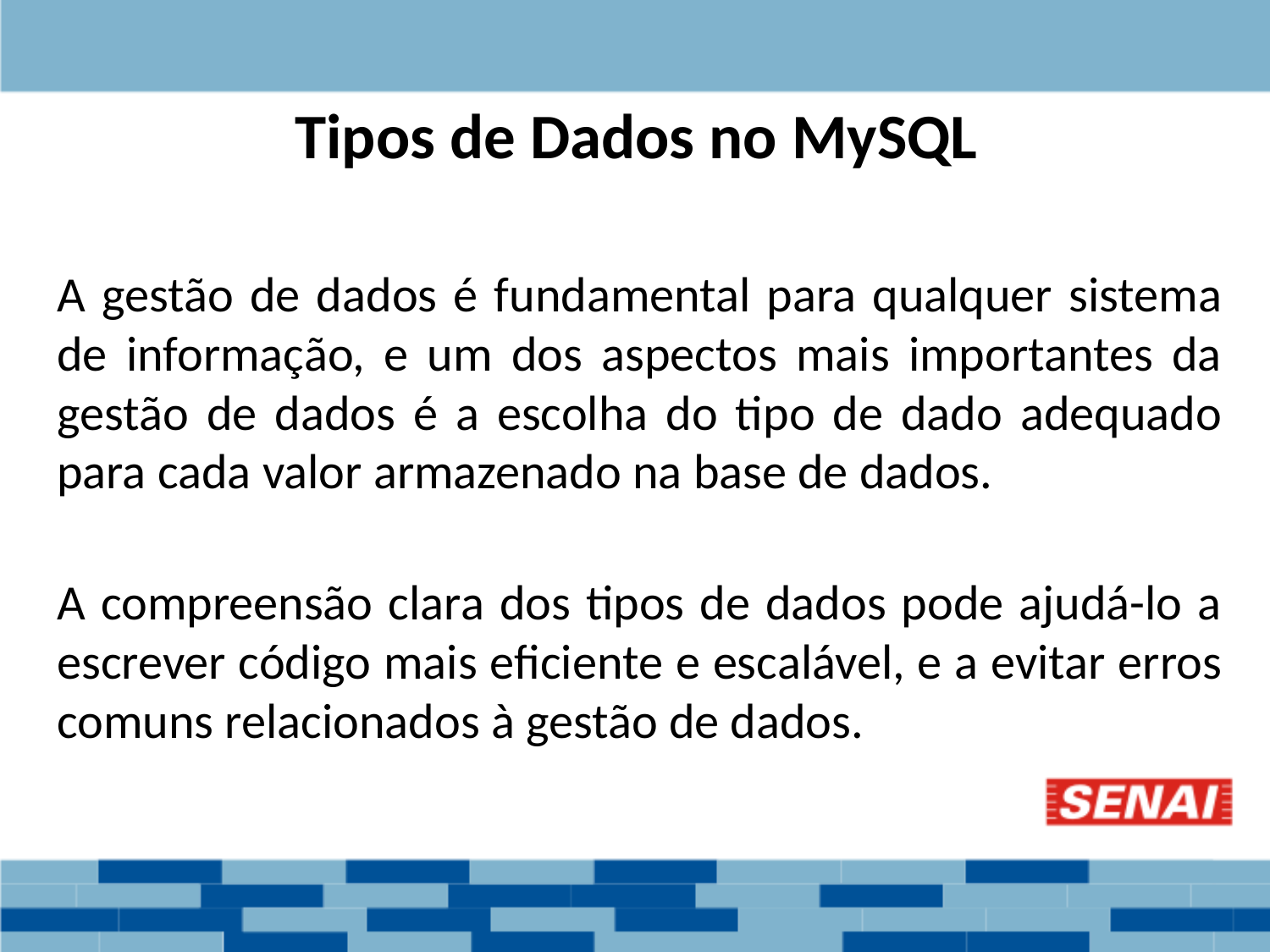

Tipos de Dados no MySQL
A gestão de dados é fundamental para qualquer sistema de informação, e um dos aspectos mais importantes da gestão de dados é a escolha do tipo de dado adequado para cada valor armazenado na base de dados.

A compreensão clara dos tipos de dados pode ajudá-lo a escrever código mais eficiente e escalável, e a evitar erros comuns relacionados à gestão de dados.